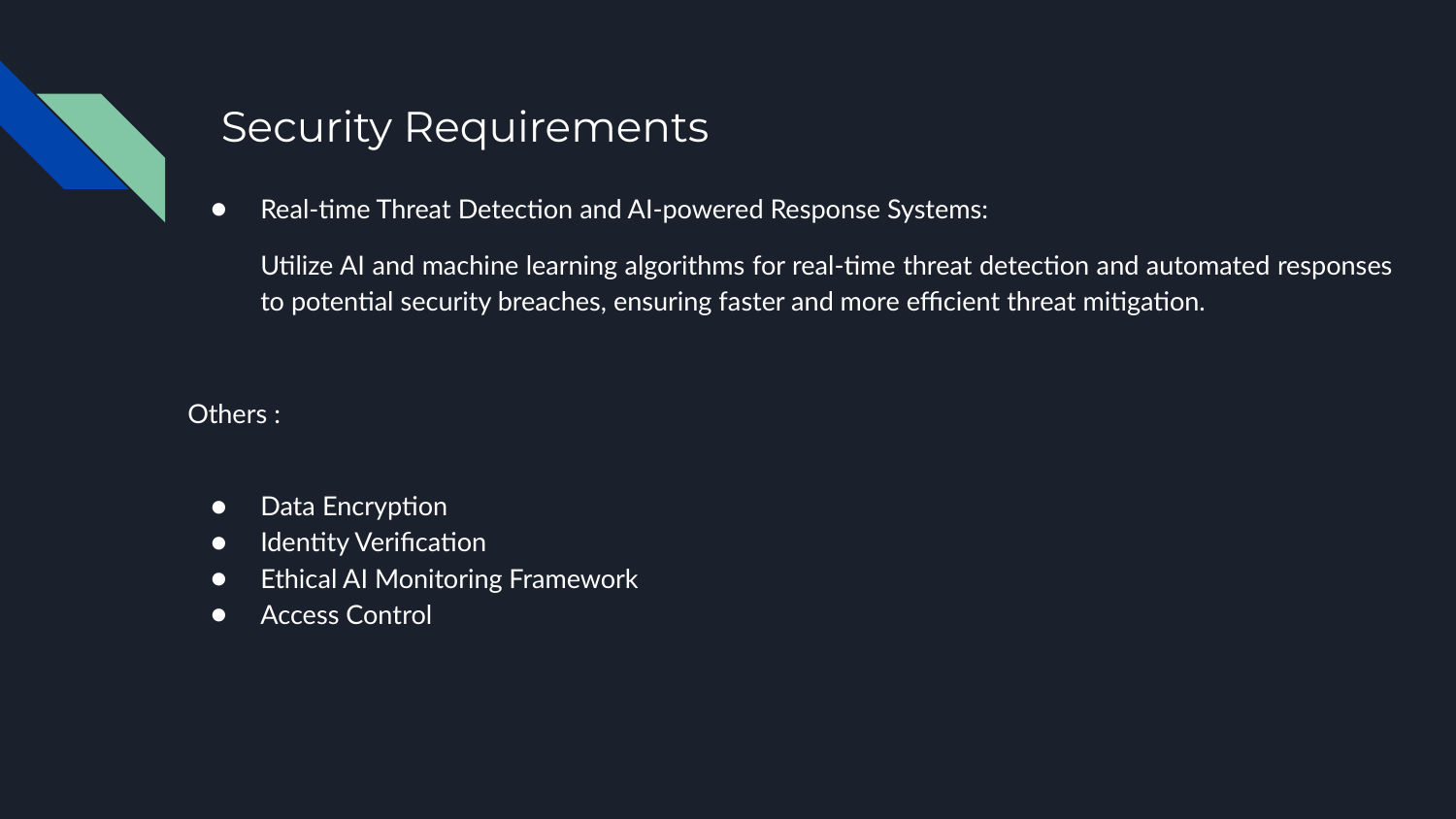

# Security Requirements
Real-time Threat Detection and AI-powered Response Systems:
Utilize AI and machine learning algorithms for real-time threat detection and automated responses to potential security breaches, ensuring faster and more efficient threat mitigation.

Others :

Data Encryption
Identity Verification
Ethical AI Monitoring Framework
Access Control